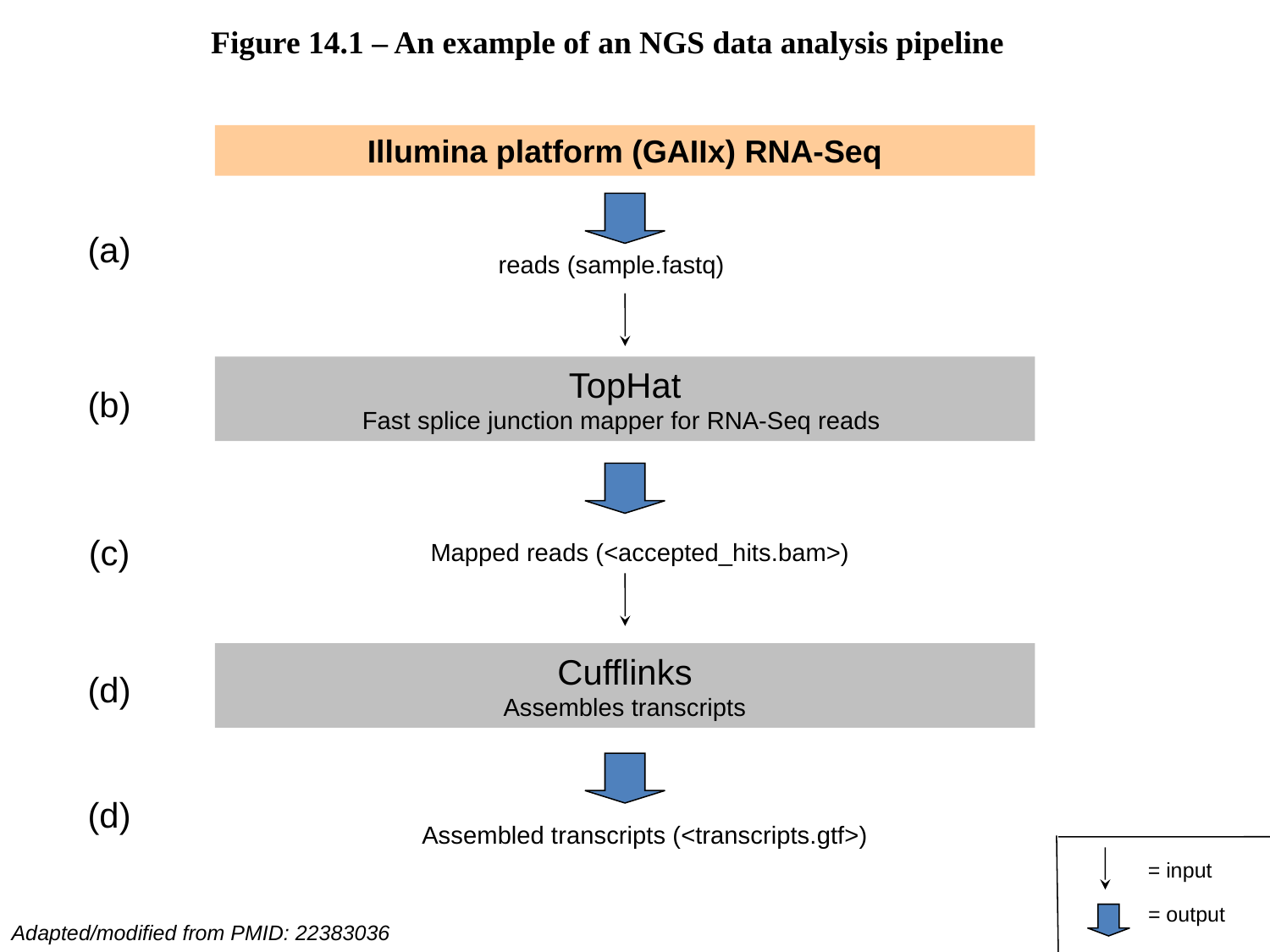

Figure 14.1 – An example of an NGS data analysis pipeline
Illumina platform (GAIIx) RNA-Seq

(a)
reads (sample.fastq)

TopHat
Fast splice junction mapper for RNA-Seq reads
(b)

(c)
Mapped reads (<accepted_hits.bam>)

Cufflinks
Assembles transcripts
(d)

(d)
Assembled transcripts (<transcripts.gtf>)

= input
= output

Adapted/modified from PMID: 22383036